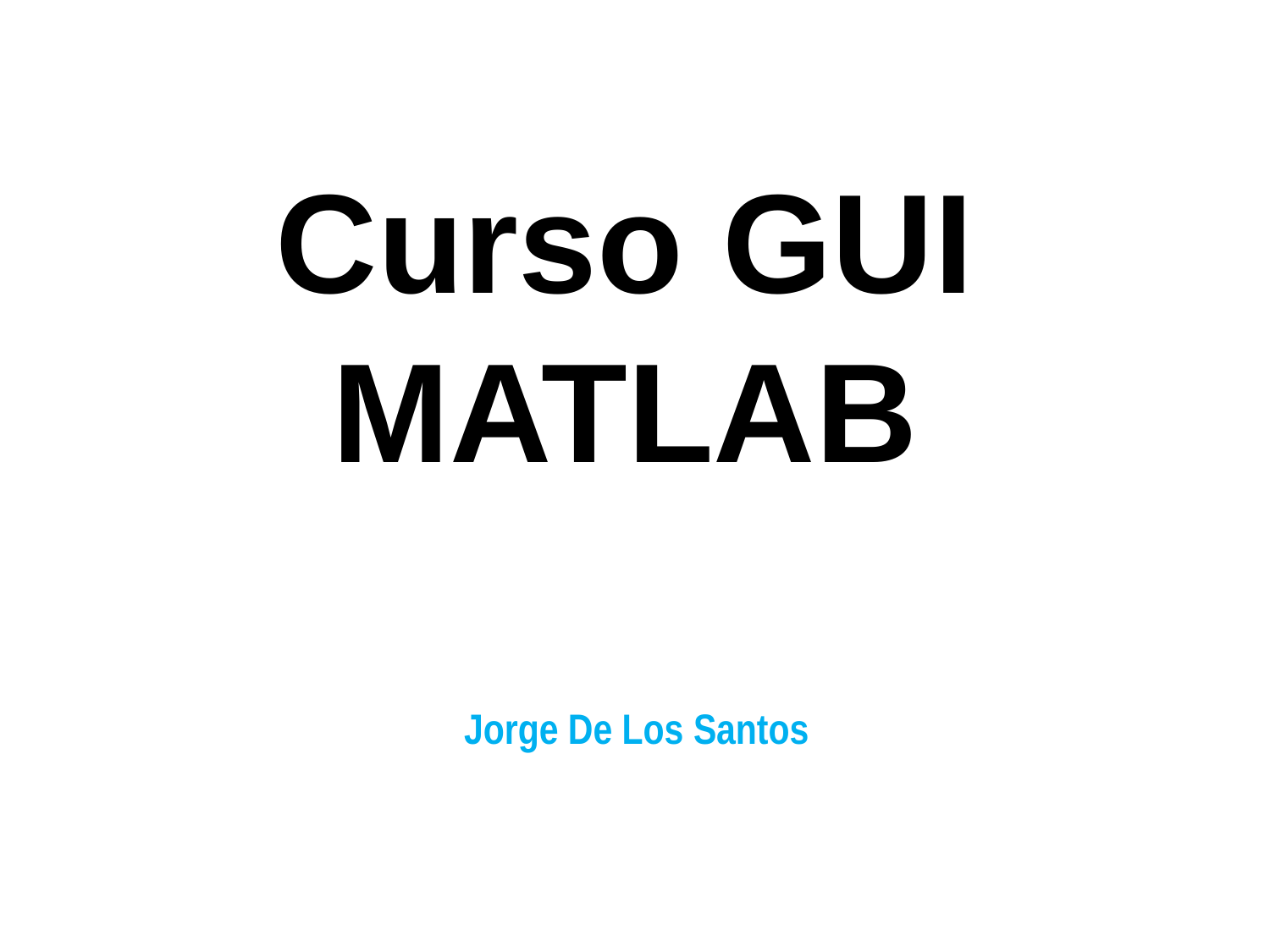

Curso GUI MATLAB
Jorge De Los Santos